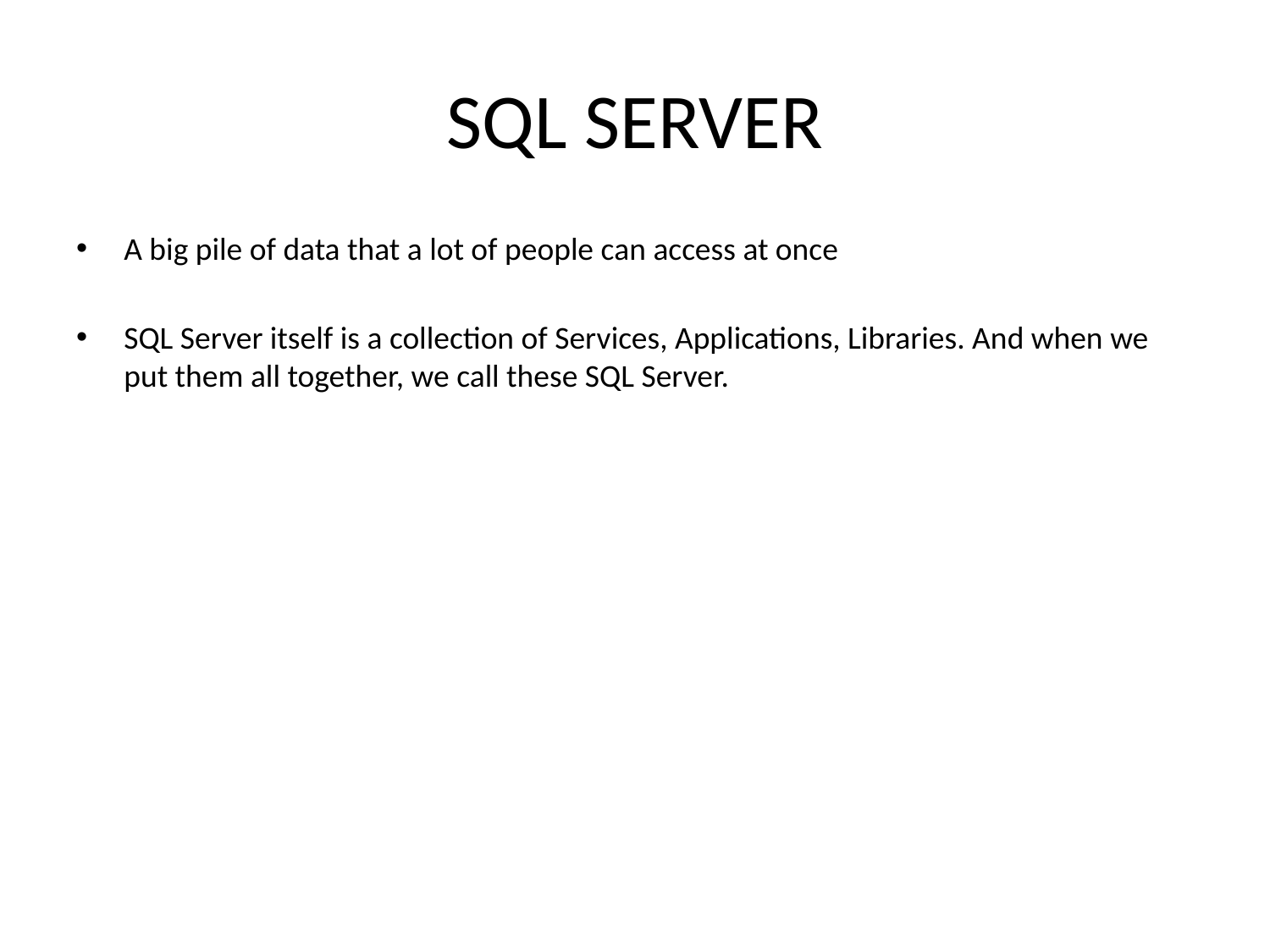

# SQL SERVER
A big pile of data that a lot of people can access at once

SQL Server itself is a collection of Services, Applications, Libraries. And when we put them all together, we call these SQL Server.